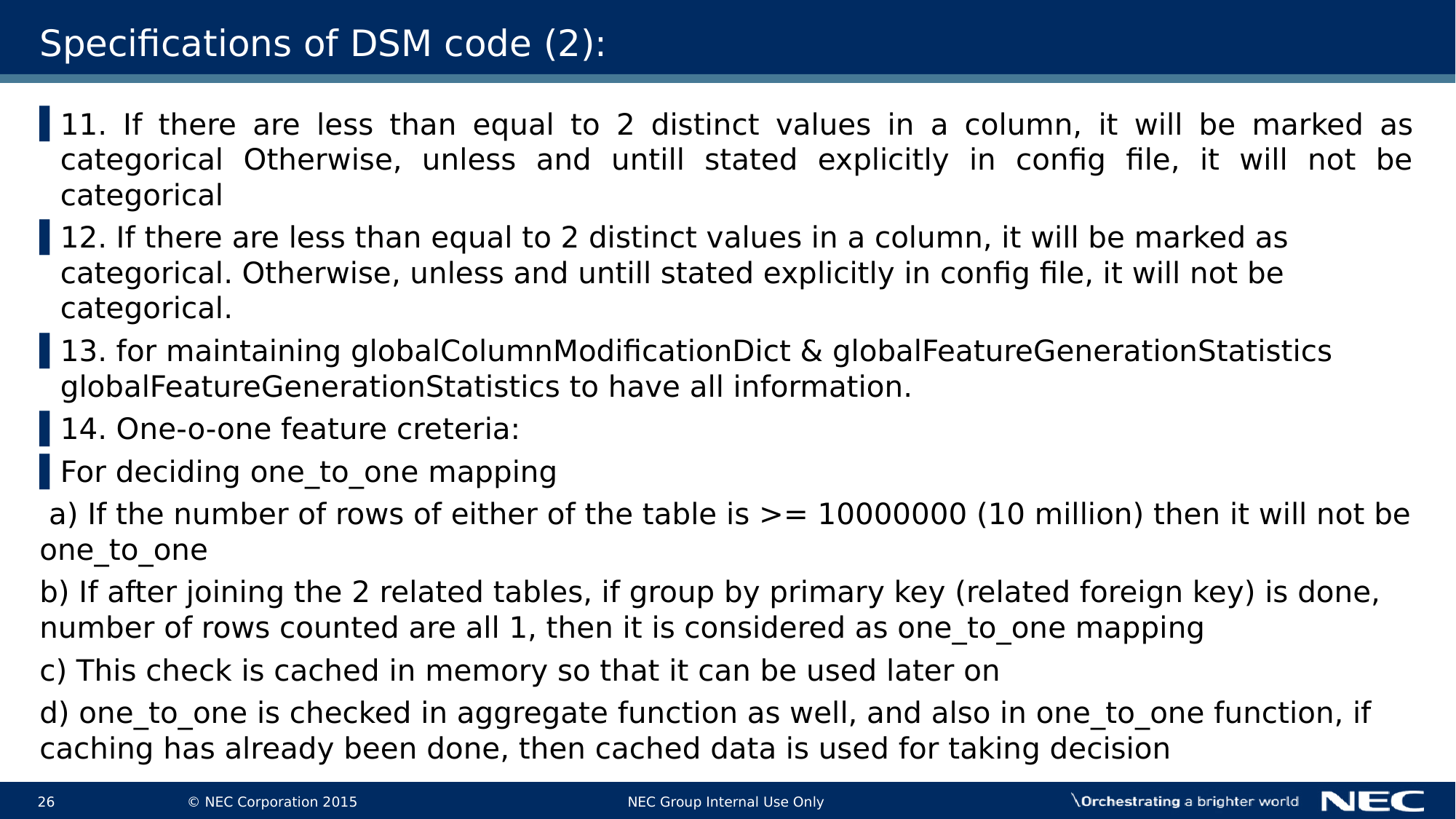

# Specifications of DSM code (2):
11. If there are less than equal to 2 distinct values in a column, it will be marked as categorical Otherwise, unless and untill stated explicitly in config file, it will not be categorical
12. If there are less than equal to 2 distinct values in a column, it will be marked as categorical. Otherwise, unless and untill stated explicitly in config file, it will not be categorical.
13. for maintaining globalColumnModificationDict & globalFeatureGenerationStatistics globalFeatureGenerationStatistics to have all information.
14. One-o-one feature creteria:
For deciding one_to_one mapping
 a) If the number of rows of either of the table is >= 10000000 (10 million) then it will not be one_to_one
b) If after joining the 2 related tables, if group by primary key (related foreign key) is done, number of rows counted are all 1, then it is considered as one_to_one mapping
c) This check is cached in memory so that it can be used later on
d) one_to_one is checked in aggregate function as well, and also in one_to_one function, if caching has already been done, then cached data is used for taking decision